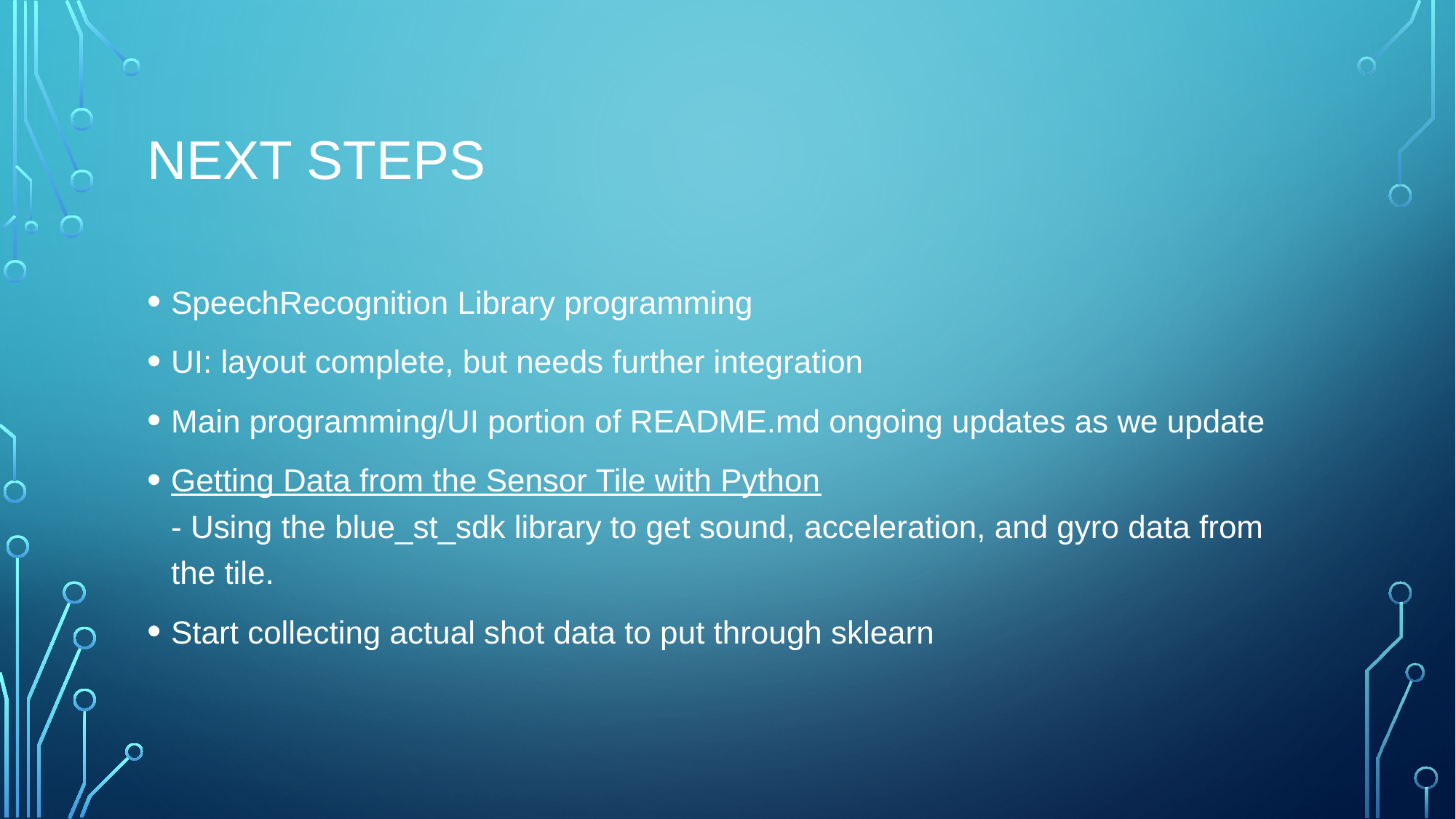

# Next steps
SpeechRecognition Library programming
UI: layout complete, but needs further integration
Main programming/UI portion of README.md ongoing updates as we update
Getting Data from the Sensor Tile with Python
- Using the blue_st_sdk library to get sound, acceleration, and gyro data from the tile.
Start collecting actual shot data to put through sklearn